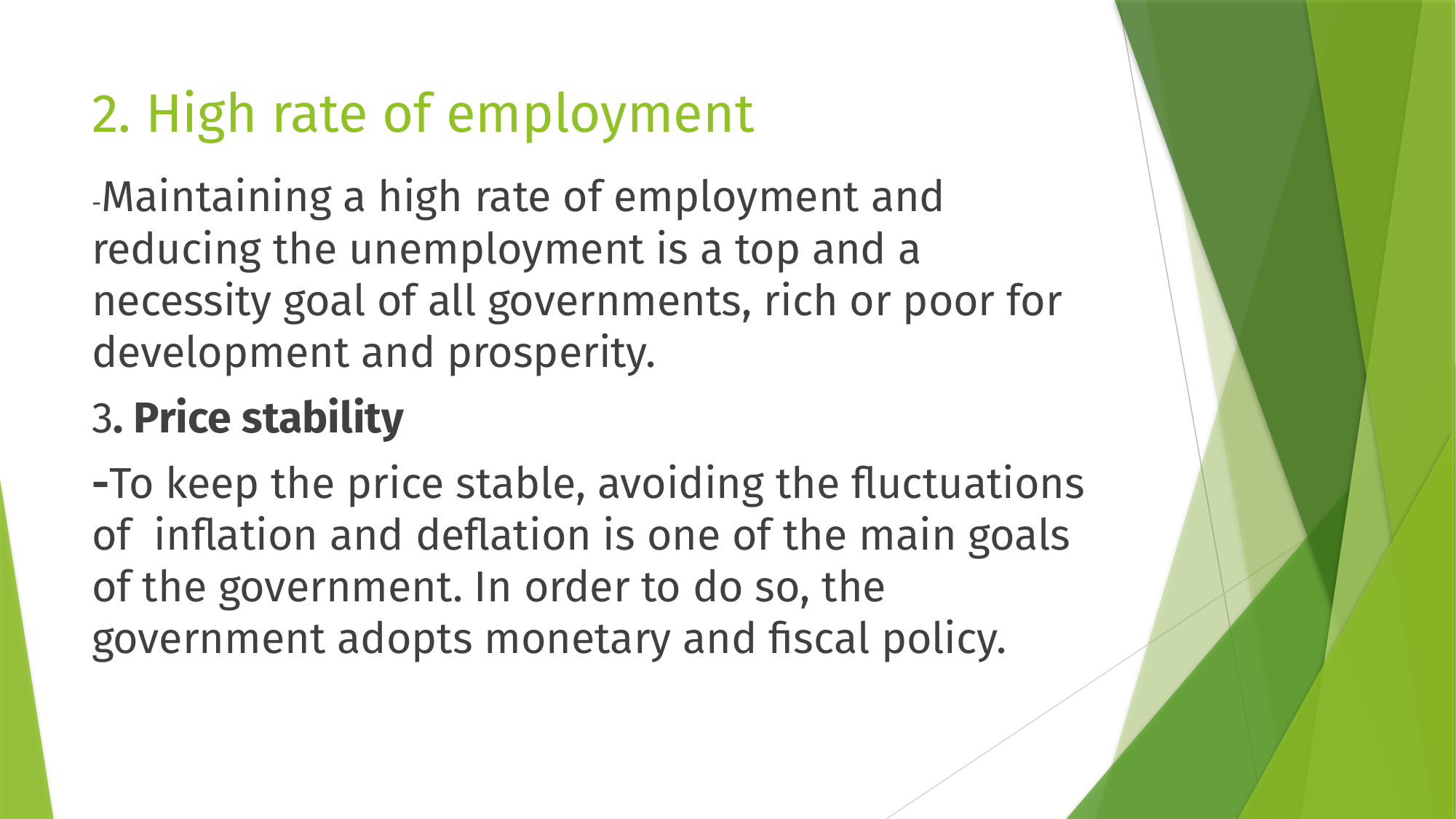

# 2. High rate of employment
-Maintaining a high rate of employment and reducing the unemployment is a top and a necessity goal of all governments, rich or poor for development and prosperity.
3. Price stability
-To keep the price stable, avoiding the fluctuations of  inflation and deflation is one of the main goals of the government. In order to do so, the government adopts monetary and fiscal policy.